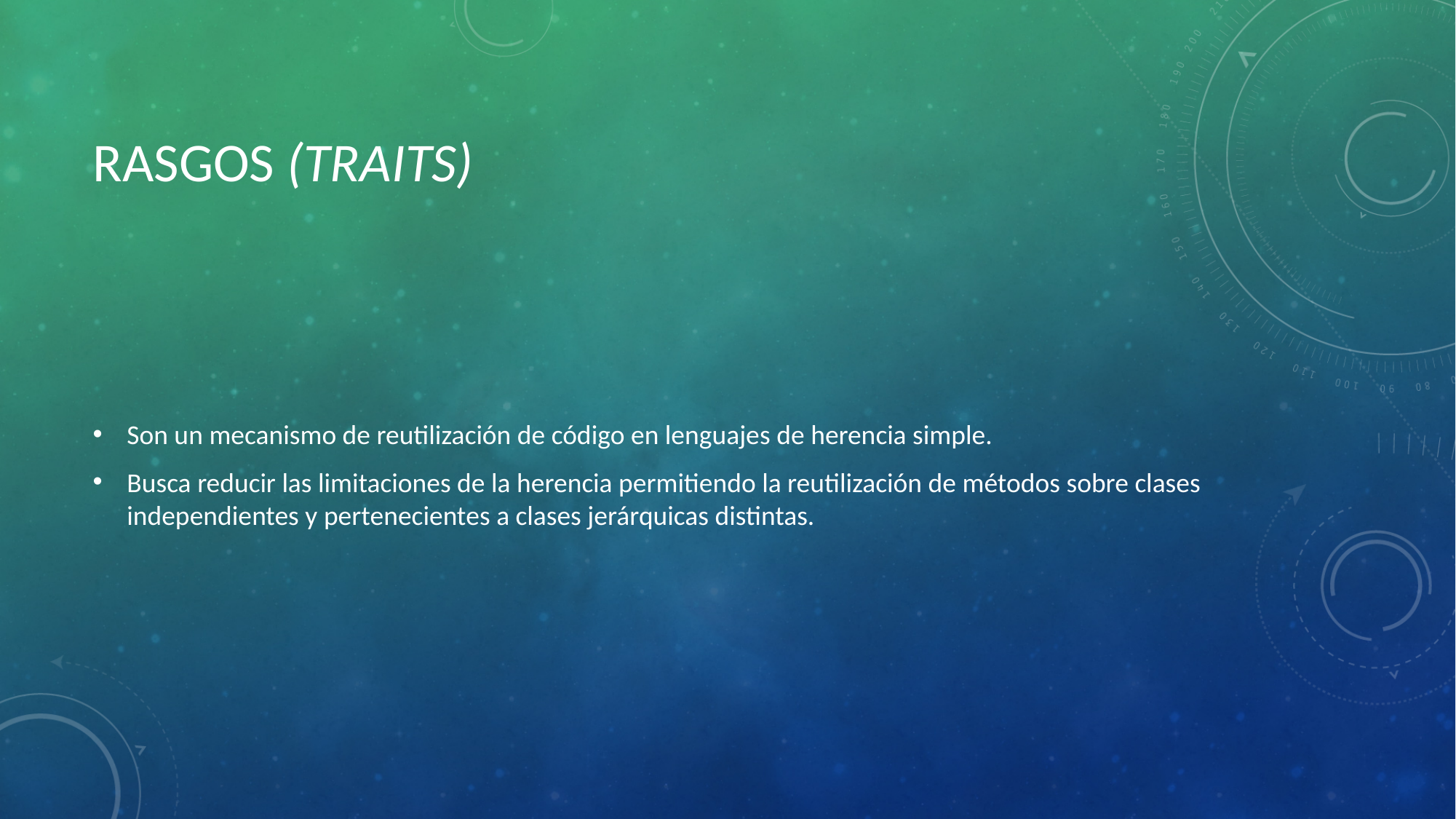

# RASGOS (Traits)
Son un mecanismo de reutilización de código en lenguajes de herencia simple.
Busca reducir las limitaciones de la herencia permitiendo la reutilización de métodos sobre clases independientes y pertenecientes a clases jerárquicas distintas.